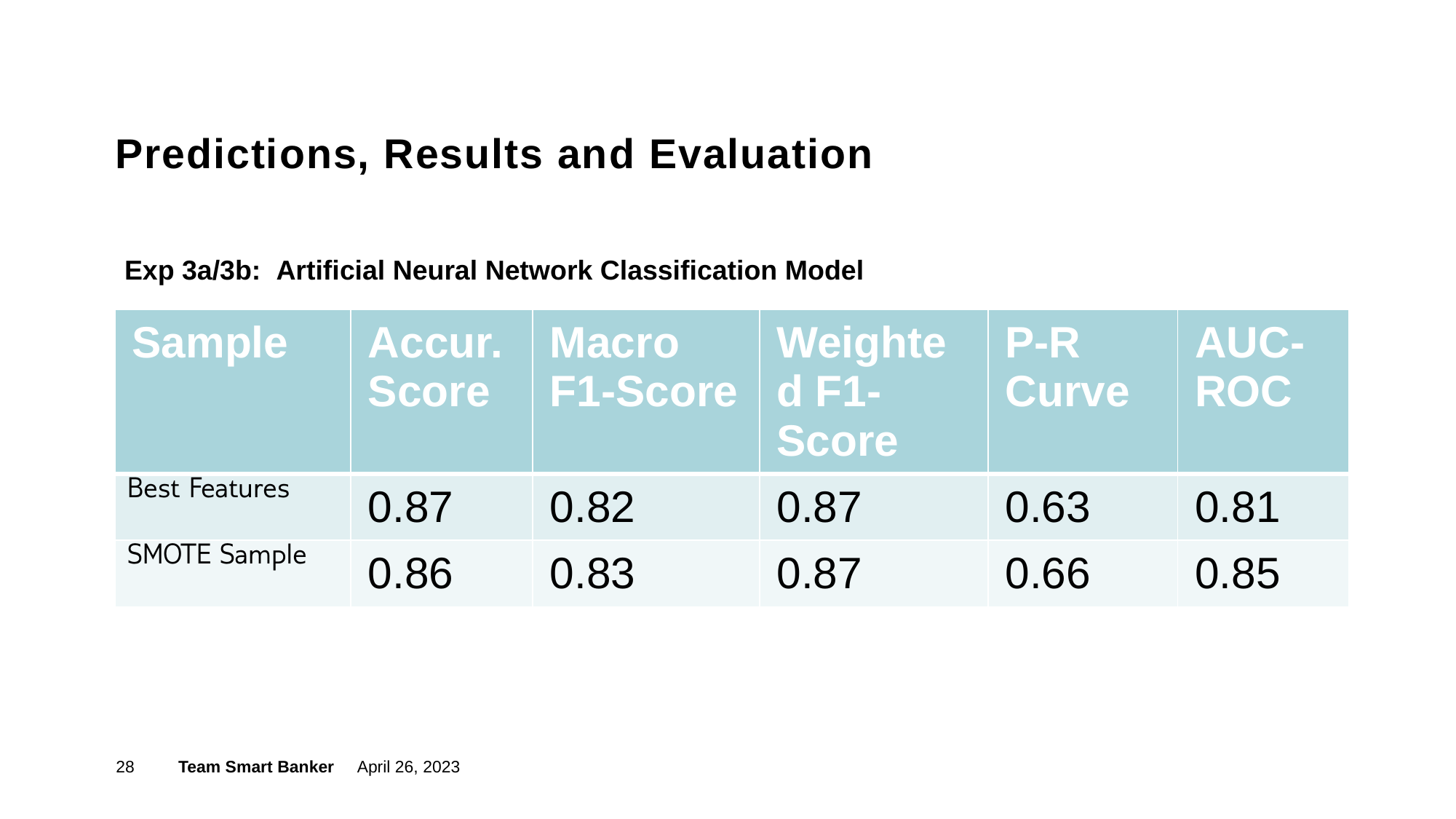

# Predictions, Results and Evaluation
Exp 3a/3b:  Artificial Neural Network Classification Model
| Sample | Accur. Score | Macro F1-Score | Weighted F1-Score | P-R Curve | AUC-ROC |
| --- | --- | --- | --- | --- | --- |
| Best Features | 0.87 | 0.82 | 0.87 | 0.63 | 0.81 |
| SMOTE Sample | 0.86 | 0.83 | 0.87 | 0.66 | 0.85 |
28
Team Smart Banker
April 26, 2023